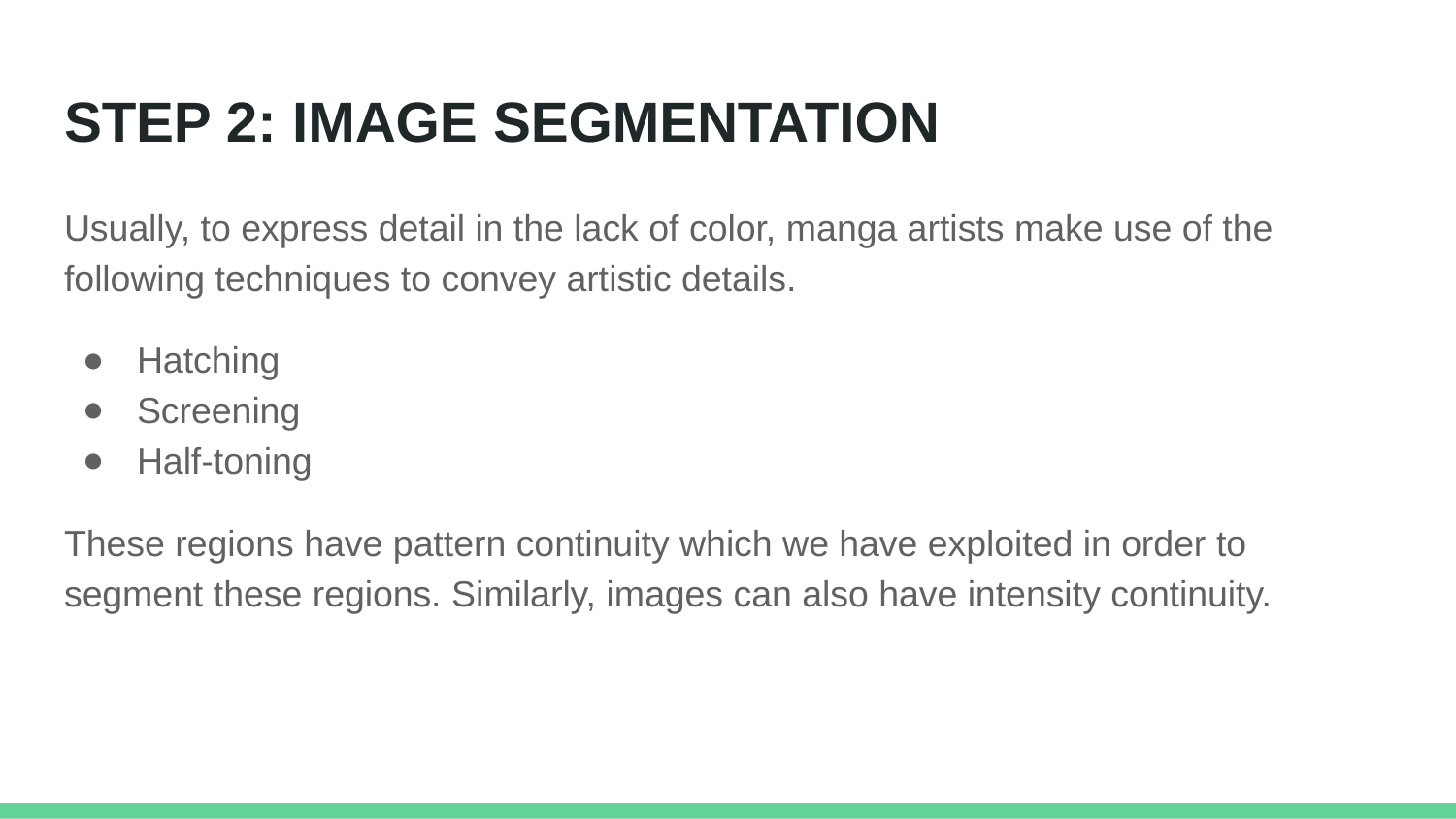

# STEP 2: IMAGE SEGMENTATION
Usually, to express detail in the lack of color, manga artists make use of the following techniques to convey artistic details.
Hatching
Screening
Half-toning
These regions have pattern continuity which we have exploited in order to segment these regions. Similarly, images can also have intensity continuity.